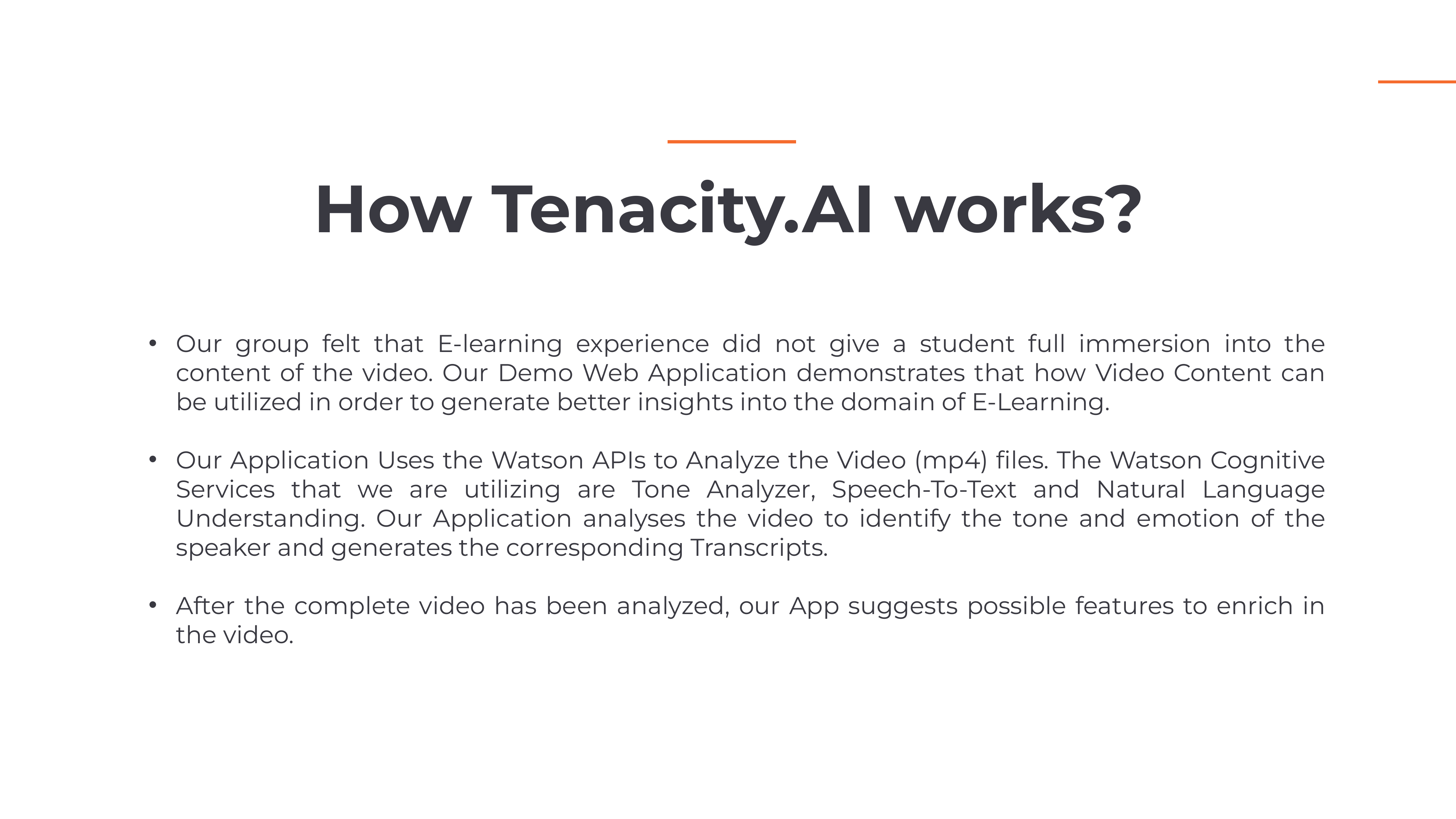

How Tenacity.AI works?

Our group felt that E-learning experience did not give a student full immersion into the content of the video. Our Demo Web Application demonstrates that how Video Content can be utilized in order to generate better insights into the domain of E-Learning.

Our Application Uses the Watson APIs to Analyze the Video (mp4) files. The Watson Cognitive Services that we are utilizing are Tone Analyzer, Speech-To-Text and Natural Language Understanding. Our Application analyses the video to identify the tone and emotion of the speaker and generates the corresponding Transcripts.

After the complete video has been analyzed, our App suggests possible features to enrich in the video.